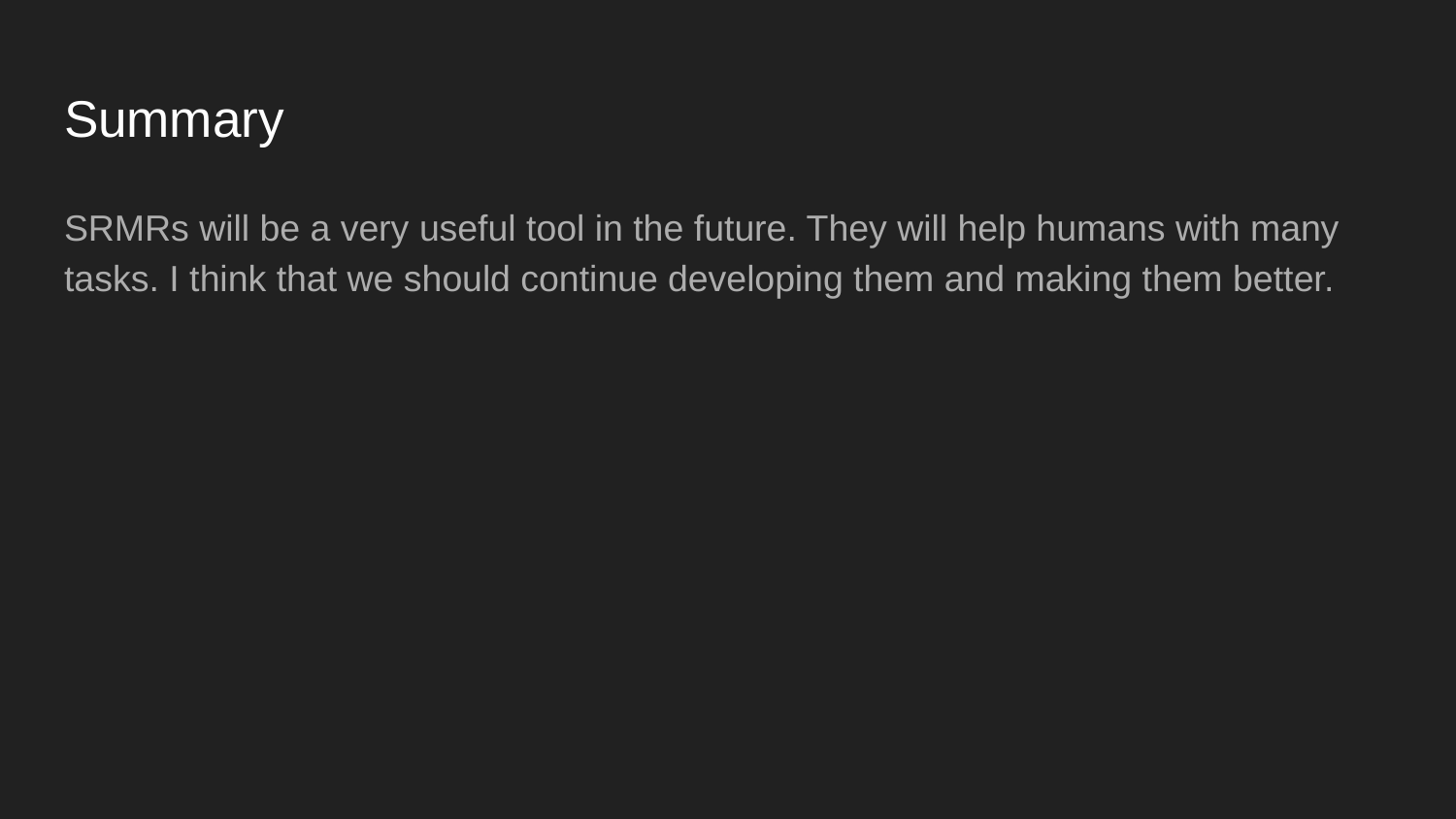

# Summary
SRMRs will be a very useful tool in the future. They will help humans with many tasks. I think that we should continue developing them and making them better.